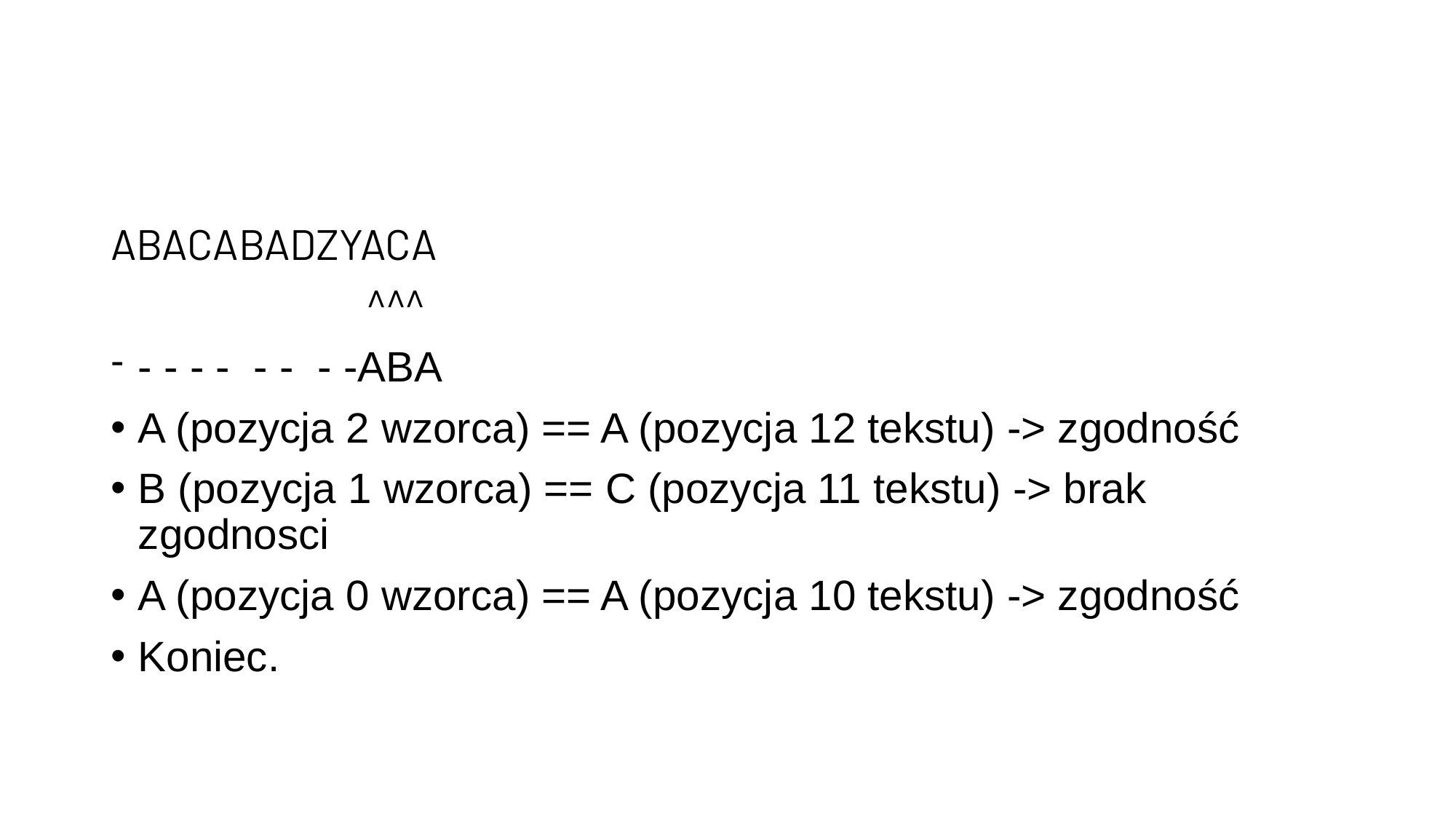

#
ABACABADZYACA
                              ^^^
- - - -  - -  - -ABA
A (pozycja 2 wzorca) == A (pozycja 12 tekstu) -> zgodność
B (pozycja 1 wzorca) == C (pozycja 11 tekstu) -> brak zgodnosci
A (pozycja 0 wzorca) == A (pozycja 10 tekstu) -> zgodność
Koniec.